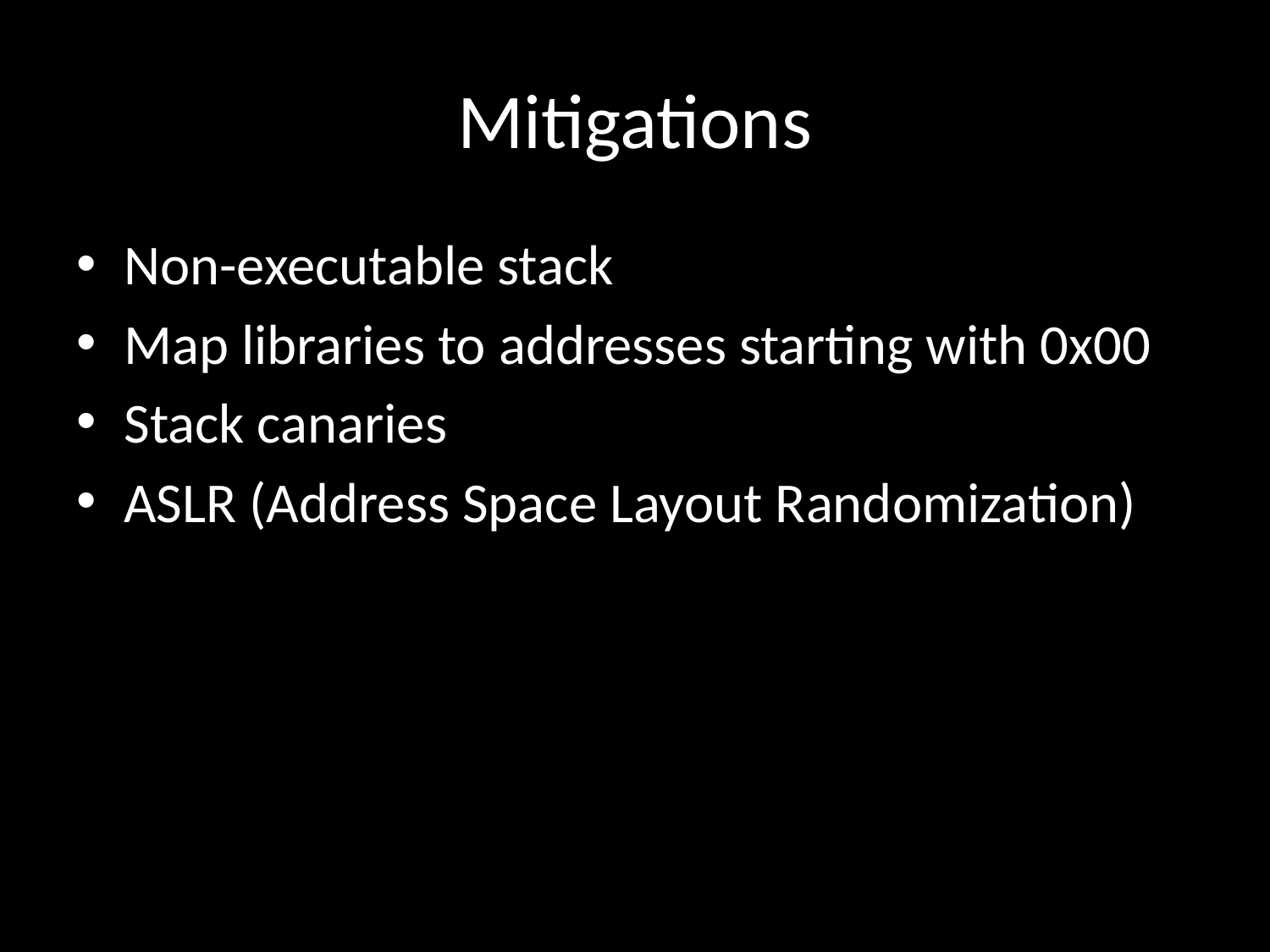

# Mitigations
Non-executable stack
Map libraries to addresses starting with 0x00
Stack canaries
ASLR (Address Space Layout Randomization)